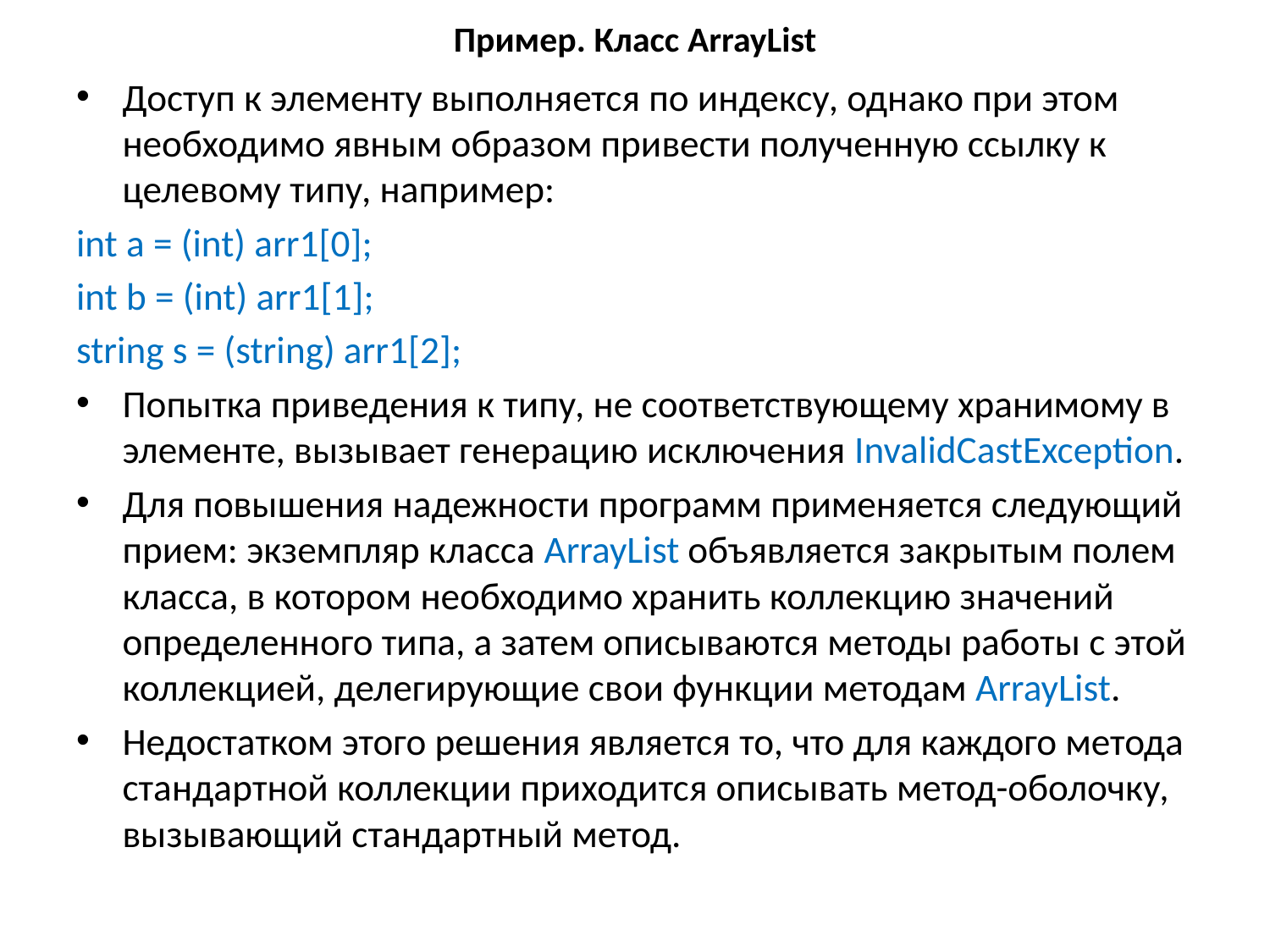

# Пример. Класс ArrayList
Доступ к элементу выполняется по индексу, однако при этом необходимо явным образом привести полученную ссылку к целевому типу, например:
int a = (int) arr1[0];
int b = (int) arr1[1];
string s = (string) arr1[2];
Попытка приведения к типу, не соответствующему хранимому в элементе, вызывает генерацию исключения InvalidCastException.
Для повышения надежности программ применяется следующий прием: экземпляр класса ArrayList объявляется закрытым полем класса, в котором необходимо хранить коллекцию значений определенного типа, а затем описываются методы работы с этой коллекцией, делегирующие свои функции методам ArrayList.
Недостатком этого решения является то, что для каждого метода стандартной коллекции приходится описывать метод-оболочку, вызывающий стандартный метод.